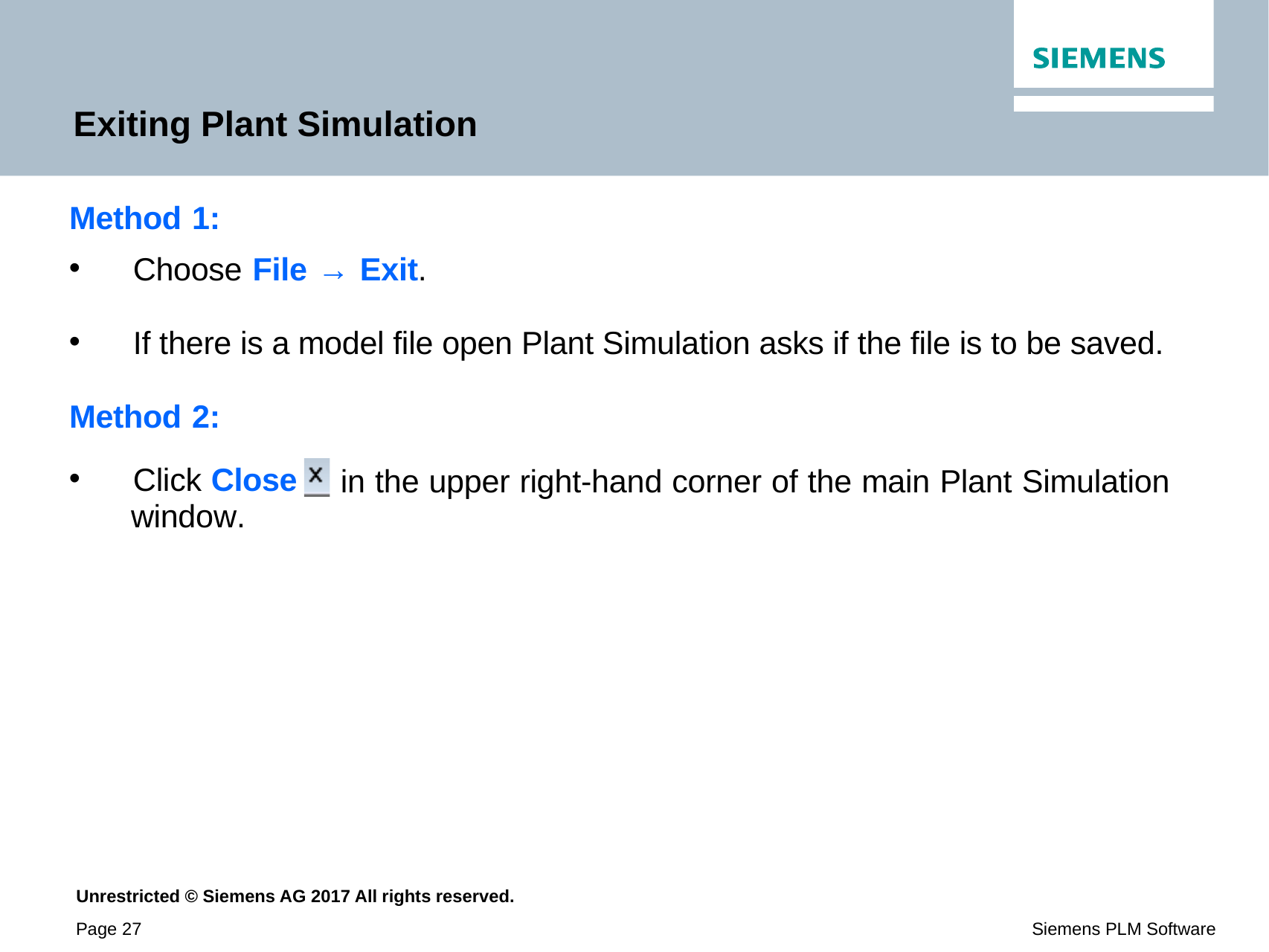

# Exiting Plant Simulation
Method 1:
Choose File → Exit.

If there is a model file open Plant Simulation asks if the file is to be saved.

Method 2:

Click Close
window.
in the upper right-hand corner of the main Plant Simulation